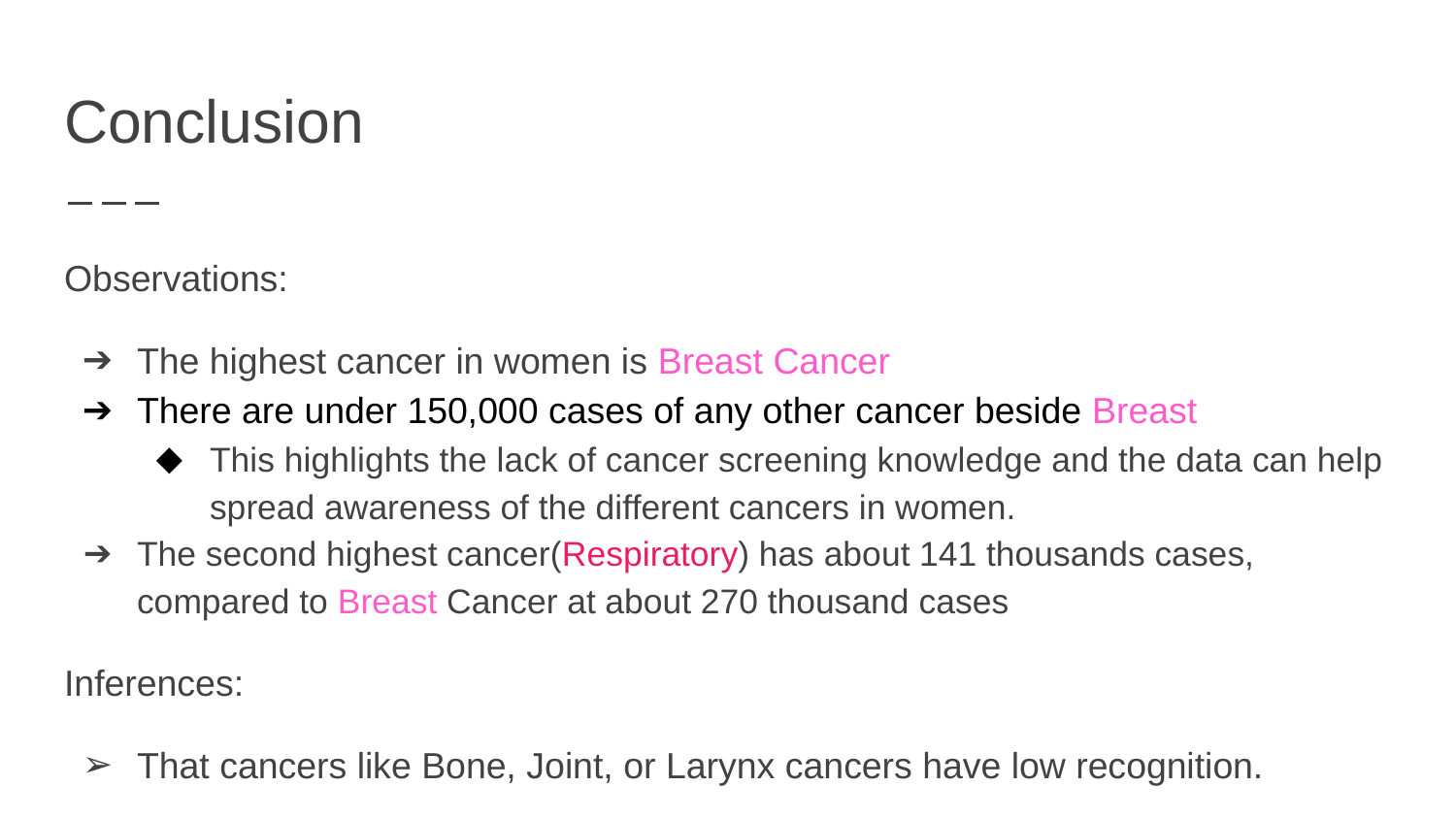

# Conclusion
Observations:
The highest cancer in women is Breast Cancer
There are under 150,000 cases of any other cancer beside Breast
This highlights the lack of cancer screening knowledge and the data can help spread awareness of the different cancers in women.
The second highest cancer(Respiratory) has about 141 thousands cases, compared to Breast Cancer at about 270 thousand cases
Inferences:
That cancers like Bone, Joint, or Larynx cancers have low recognition.